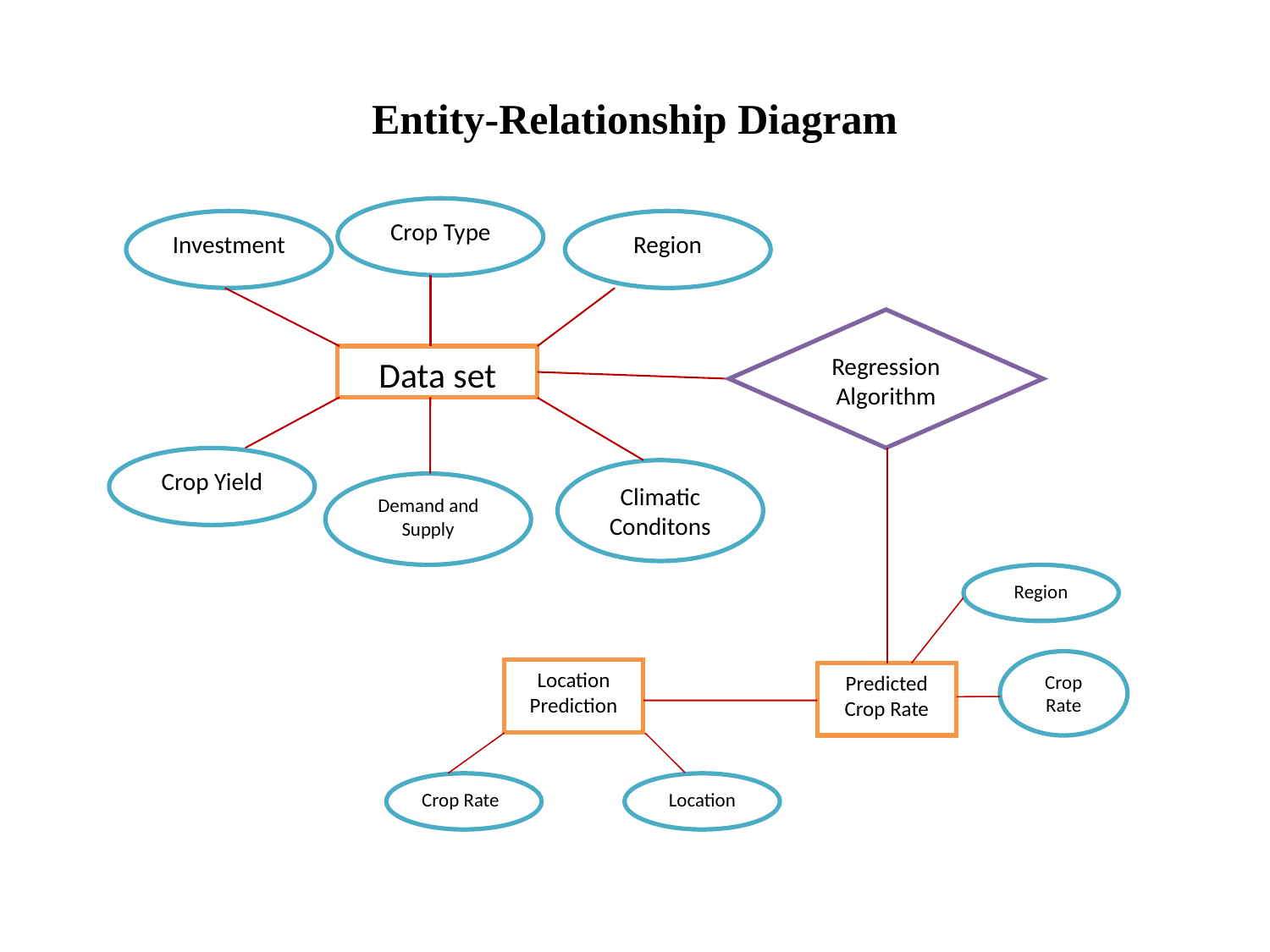

# Entity-Relationship Diagram
Crop Type
Investment
Region
Data set
Crop Yield
Climatic Conditons
Demand and Supply
Regression Algorithm
Region
Crop Rate
Predicted Crop Rate
Location Prediction
Crop Rate
Location